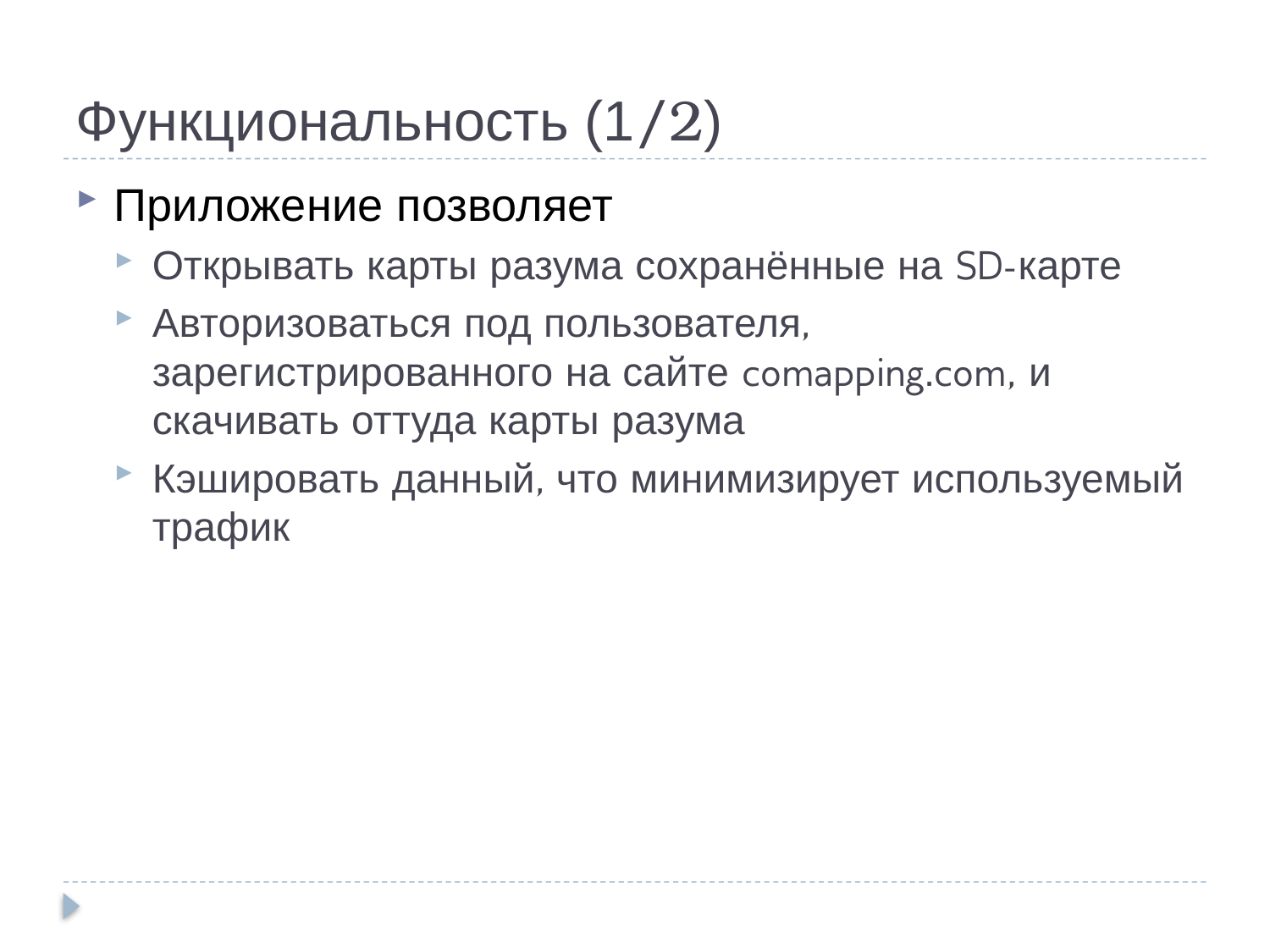

# Функциональность (1/2)
Приложение позволяет
Открывать карты разума сохранённые на SD-карте
Авторизоваться под пользователя, зарегистрированного на сайте comapping.com, и скачивать оттуда карты разума
Кэшировать данный, что минимизирует используемый трафик